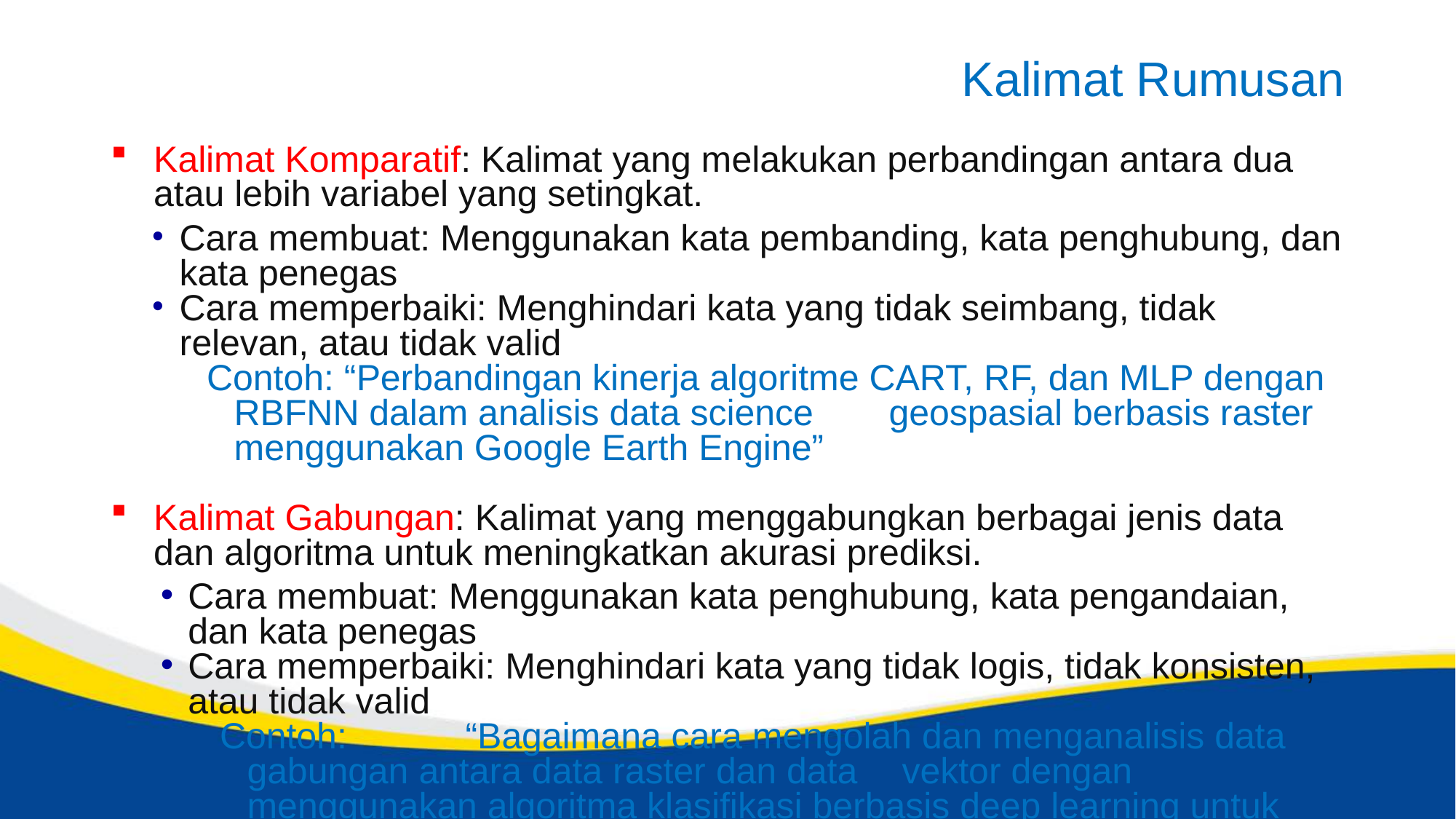

# Kalimat Rumusan
Kalimat Komparatif: Kalimat yang melakukan perbandingan antara dua atau lebih variabel yang setingkat.
Cara membuat: Menggunakan kata pembanding, kata penghubung, dan kata penegas
Cara memperbaiki: Menghindari kata yang tidak seimbang, tidak relevan, atau tidak valid
Contoh: “Perbandingan kinerja algoritme CART, RF, dan MLP dengan RBFNN dalam analisis data science   	geospasial berbasis raster menggunakan Google Earth Engine”

Kalimat Gabungan: Kalimat yang menggabungkan berbagai jenis data dan algoritma untuk meningkatkan akurasi prediksi.
Cara membuat: Menggunakan kata penghubung, kata pengandaian, dan kata penegas
Cara memperbaiki: Menghindari kata yang tidak logis, tidak konsisten, atau tidak valid
Contoh: 	“Bagaimana cara mengolah dan menganalisis data gabungan antara data raster dan data 	vektor dengan menggunakan algoritma klasifikasi berbasis deep learning untuk mendeteksi 	perubahan tutupan lahan”